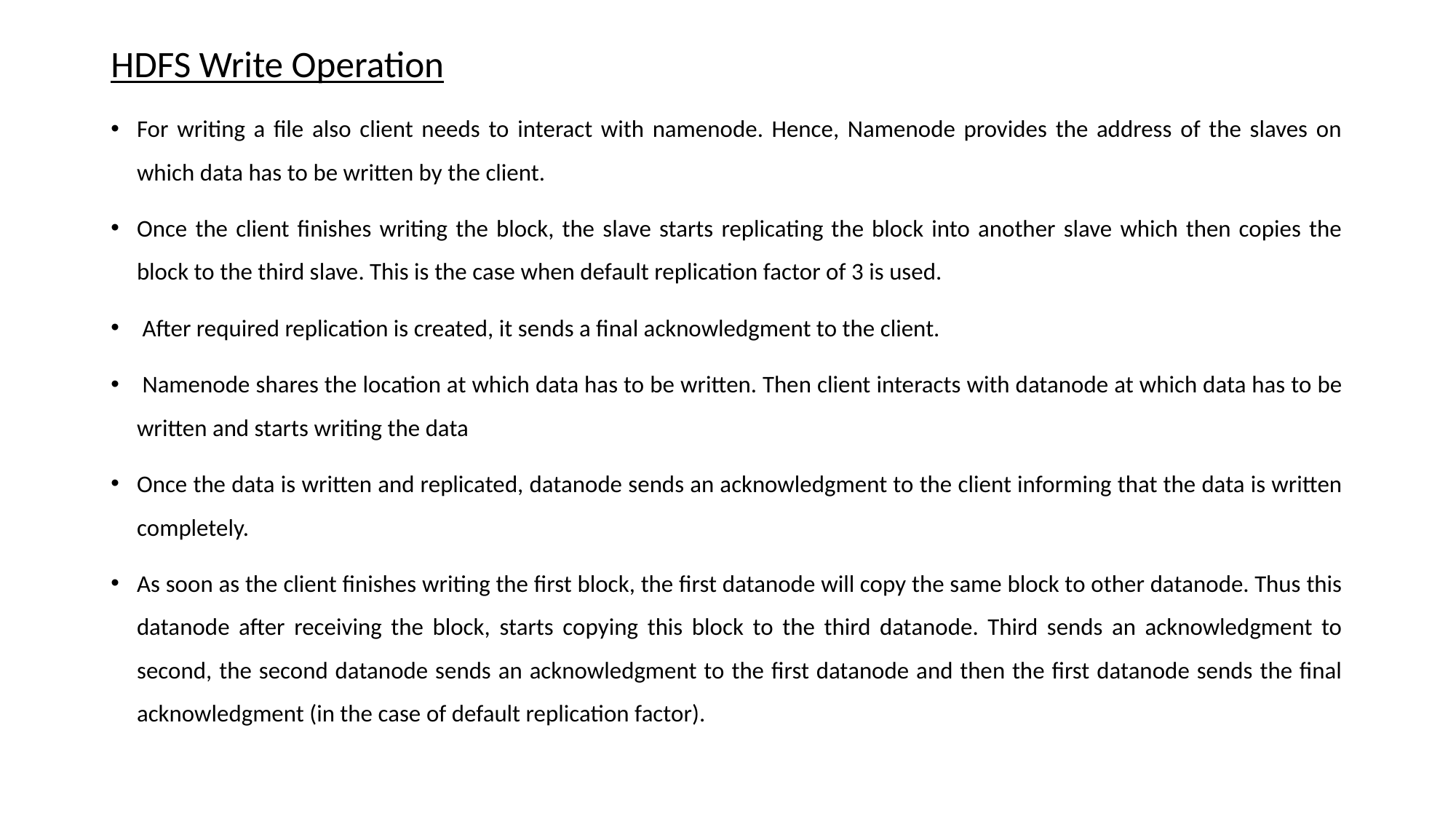

HDFS Write Operation
For writing a file also client needs to interact with namenode. Hence, Namenode provides the address of the slaves on which data has to be written by the client.
Once the client finishes writing the block, the slave starts replicating the block into another slave which then copies the block to the third slave. This is the case when default replication factor of 3 is used.
 After required replication is created, it sends a final acknowledgment to the client.
 Namenode shares the location at which data has to be written. Then client interacts with datanode at which data has to be written and starts writing the data
Once the data is written and replicated, datanode sends an acknowledgment to the client informing that the data is written completely.
As soon as the client finishes writing the first block, the first datanode will copy the same block to other datanode. Thus this datanode after receiving the block, starts copying this block to the third datanode. Third sends an acknowledgment to second, the second datanode sends an acknowledgment to the first datanode and then the first datanode sends the final acknowledgment (in the case of default replication factor).